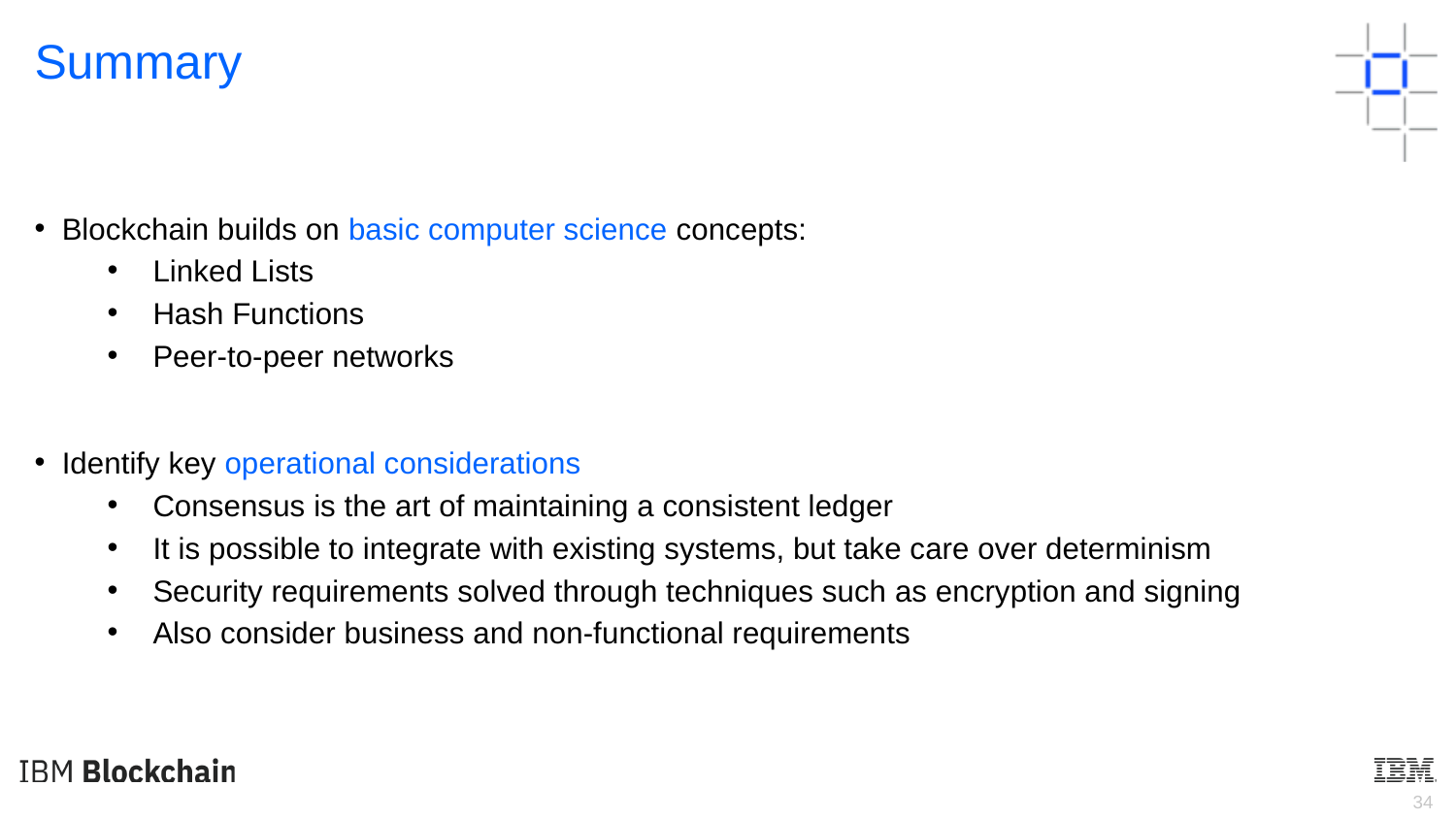

Summary
Blockchain builds on basic computer science concepts:
Linked Lists
Hash Functions
Peer-to-peer networks

Identify key operational considerations
Consensus is the art of maintaining a consistent ledger
It is possible to integrate with existing systems, but take care over determinism
Security requirements solved through techniques such as encryption and signing
Also consider business and non-functional requirements